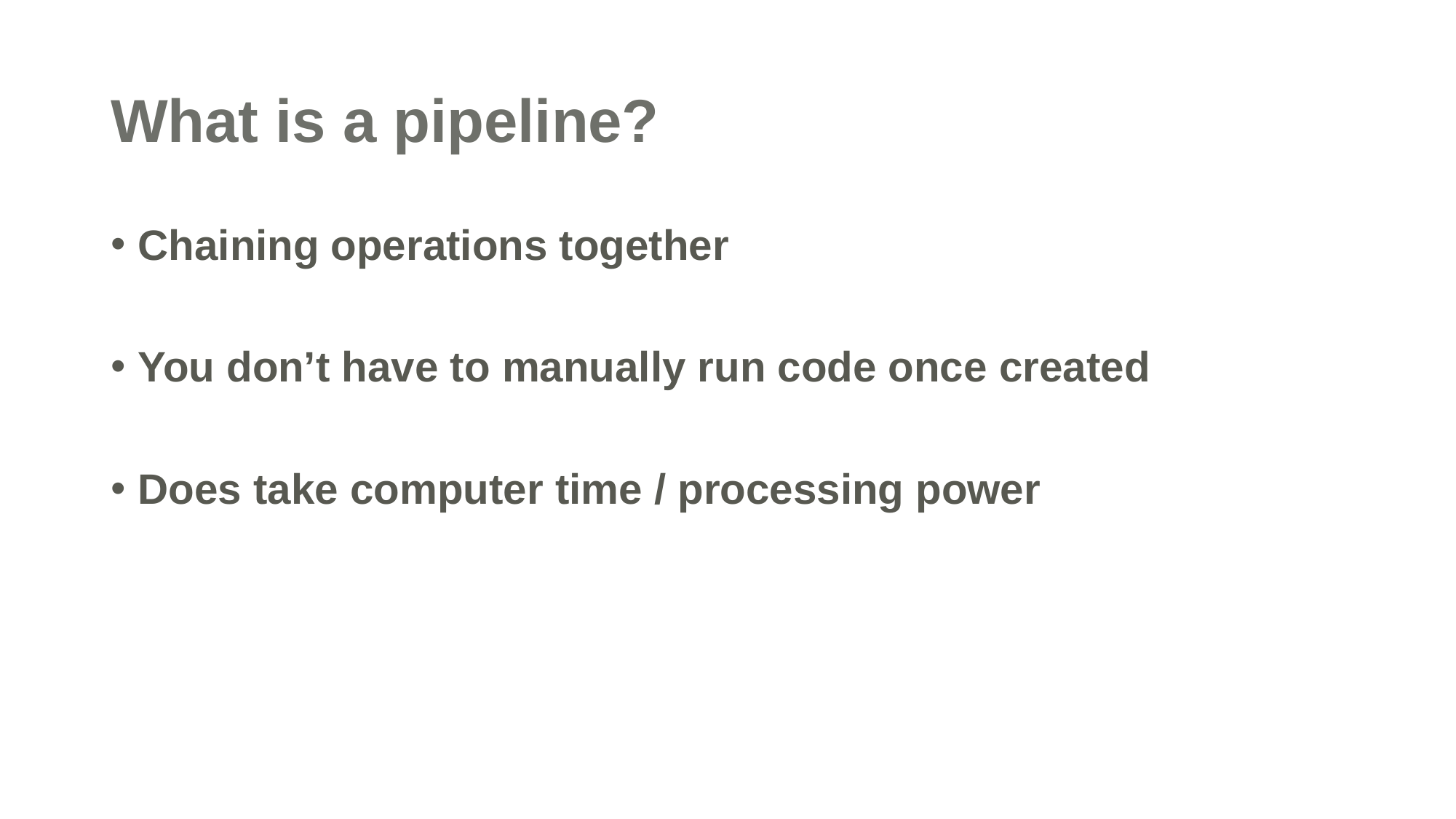

# What is a pipeline?
Chaining operations together

You don’t have to manually run code once created

Does take computer time / processing power